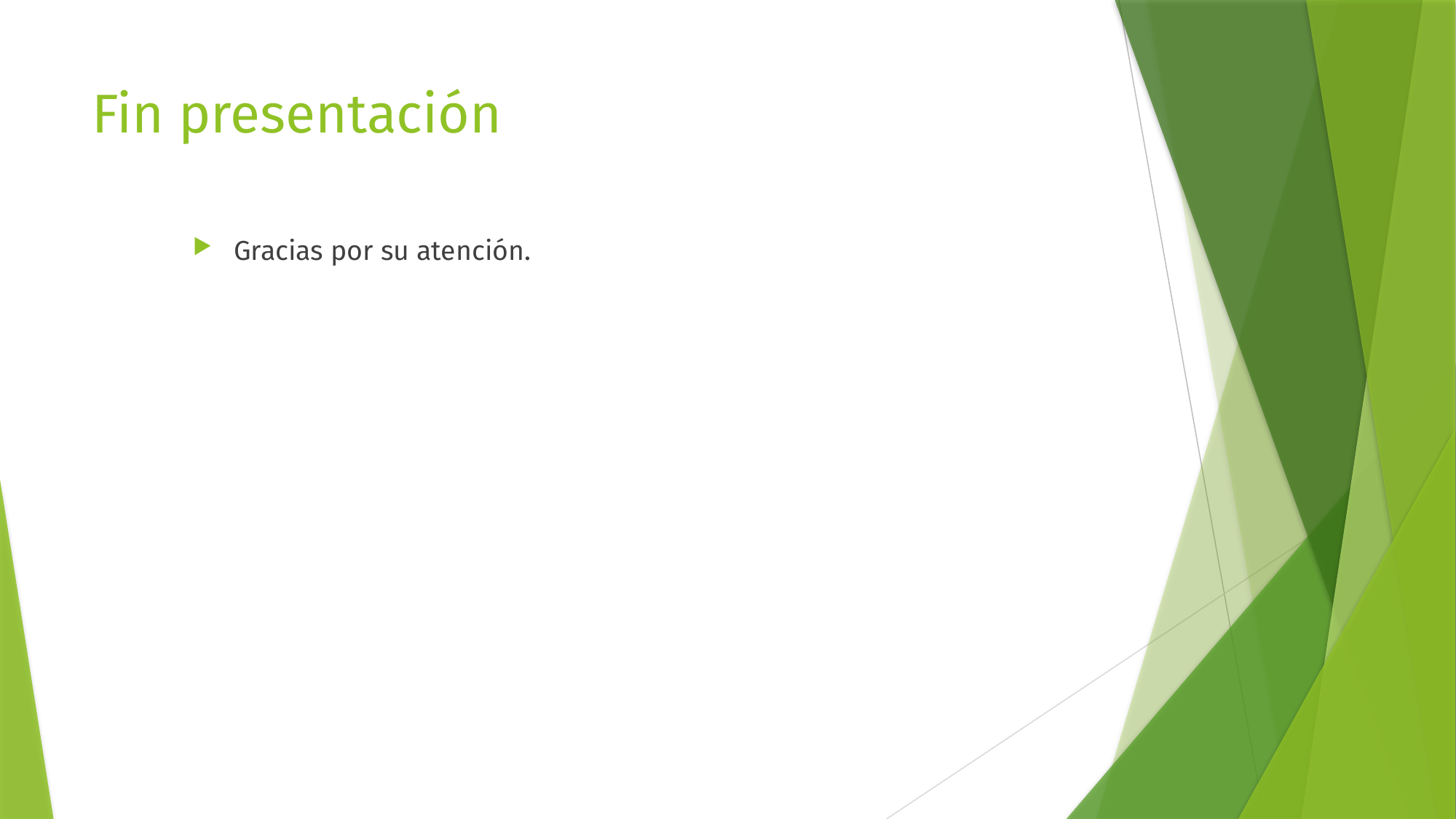

# Fin presentación
Gracias por su atención.